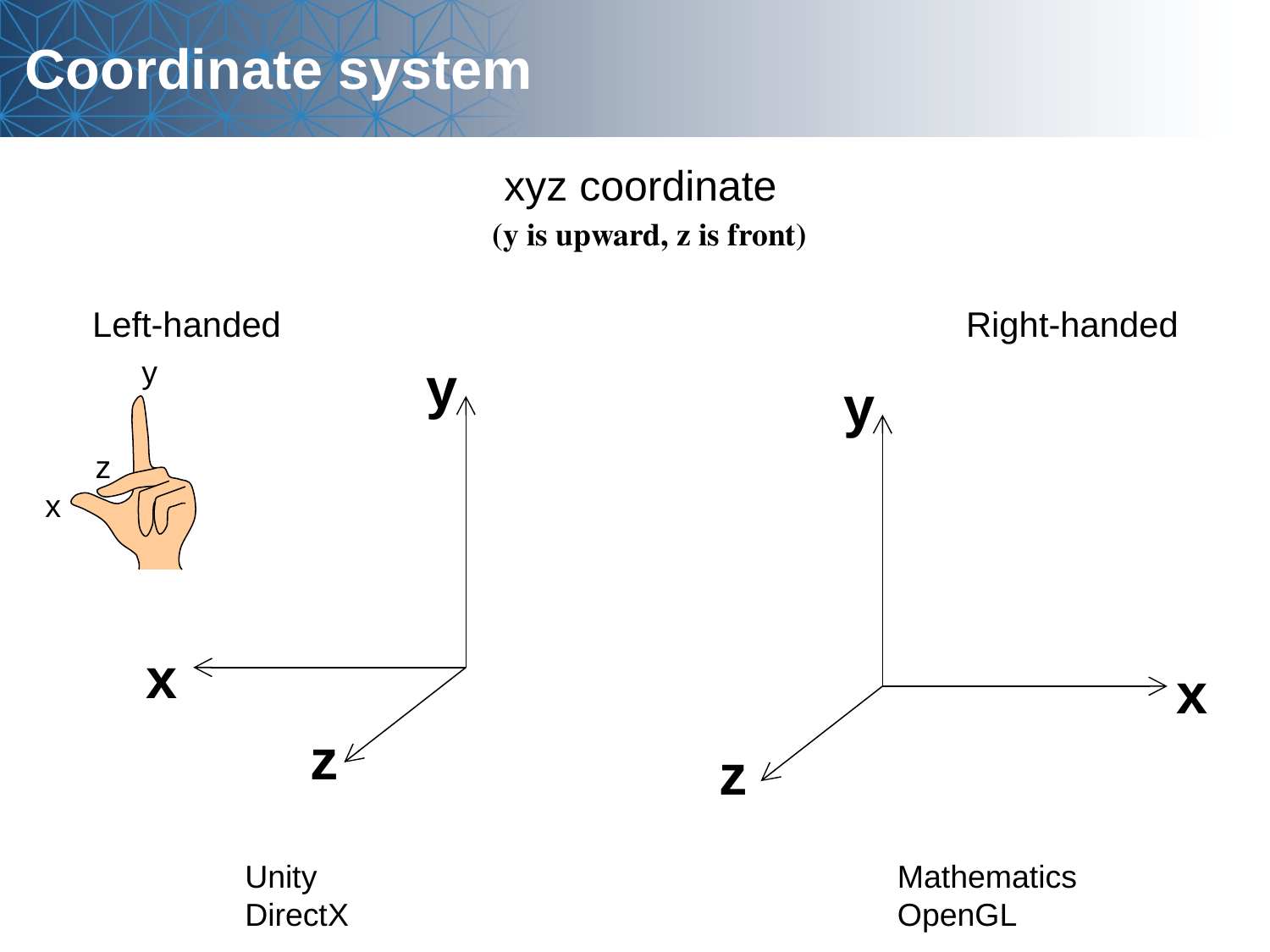

# Coordinate system
xyz coordinate
(y is upward, z is front)
Right-handed
Left-handed
y
y
x
y

z
x
x
z
z
Unity
DirectX
Mathematics
OpenGL